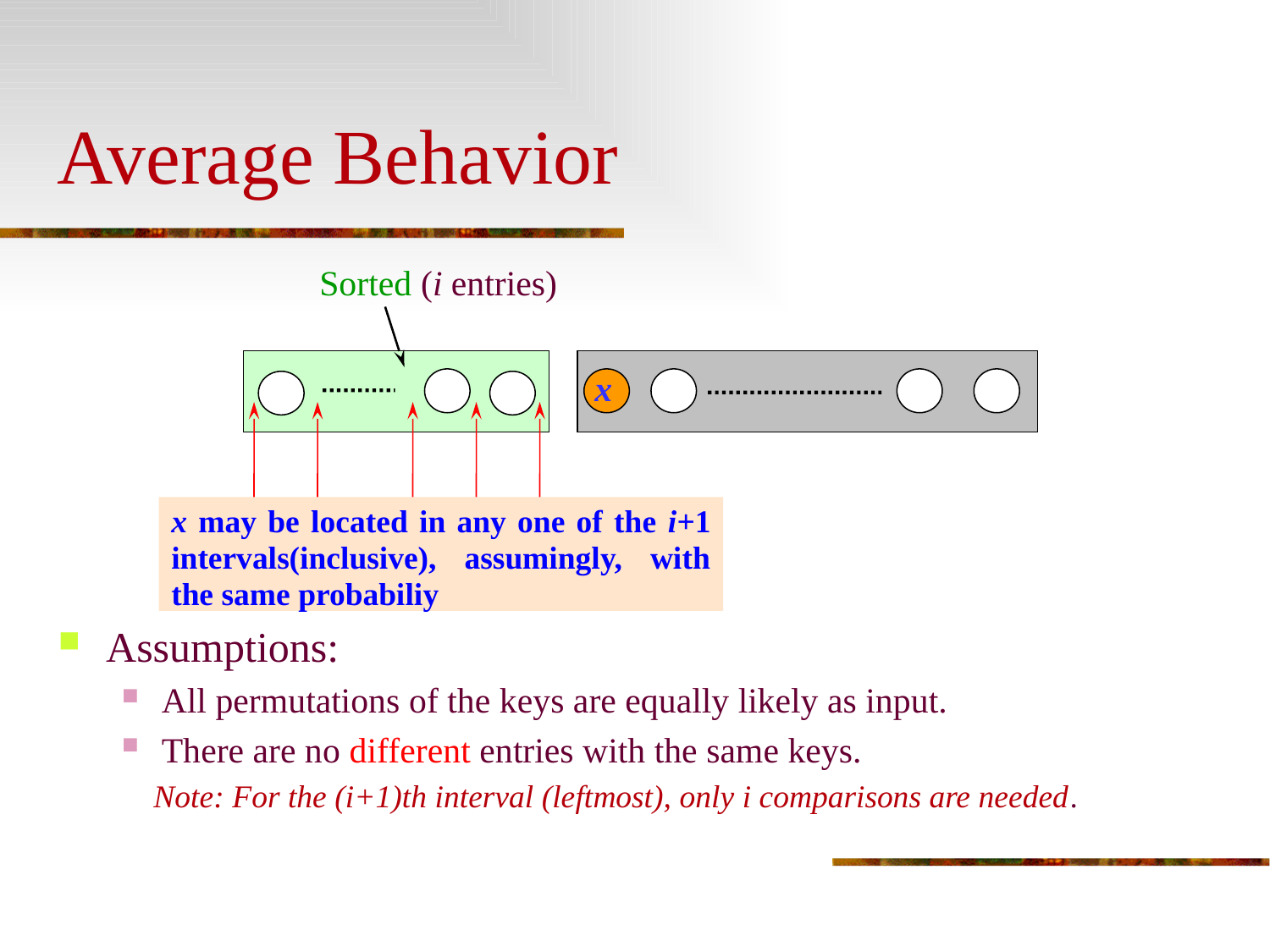

# Average Behavior
Sorted (i entries)

Assumptions:
All permutations of the keys are equally likely as input.
There are no different entries with the same keys.
Note: For the (i+1)th interval (leftmost), only i comparisons are needed.

x

x may be located in any one of the i+1 intervals(inclusive), assumingly, with the same probabiliy